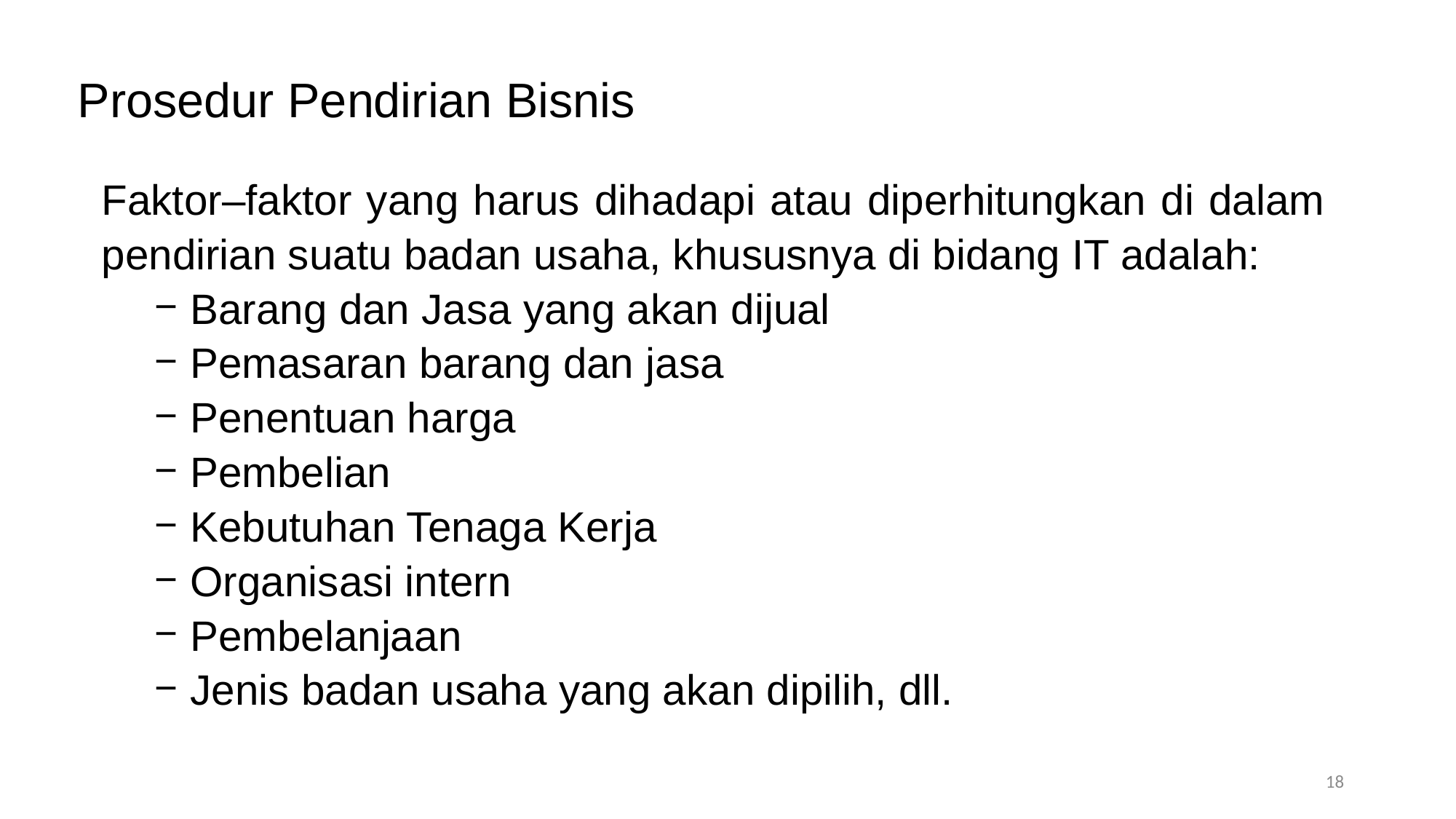

Prosedur Pendirian Bisnis
Faktor–faktor yang harus dihadapi atau diperhitungkan di dalam pendirian suatu badan usaha, khususnya di bidang IT adalah:
Barang dan Jasa yang akan dijual
Pemasaran barang dan jasa
Penentuan harga
Pembelian
Kebutuhan Tenaga Kerja
Organisasi intern
Pembelanjaan
Jenis badan usaha yang akan dipilih, dll.
18